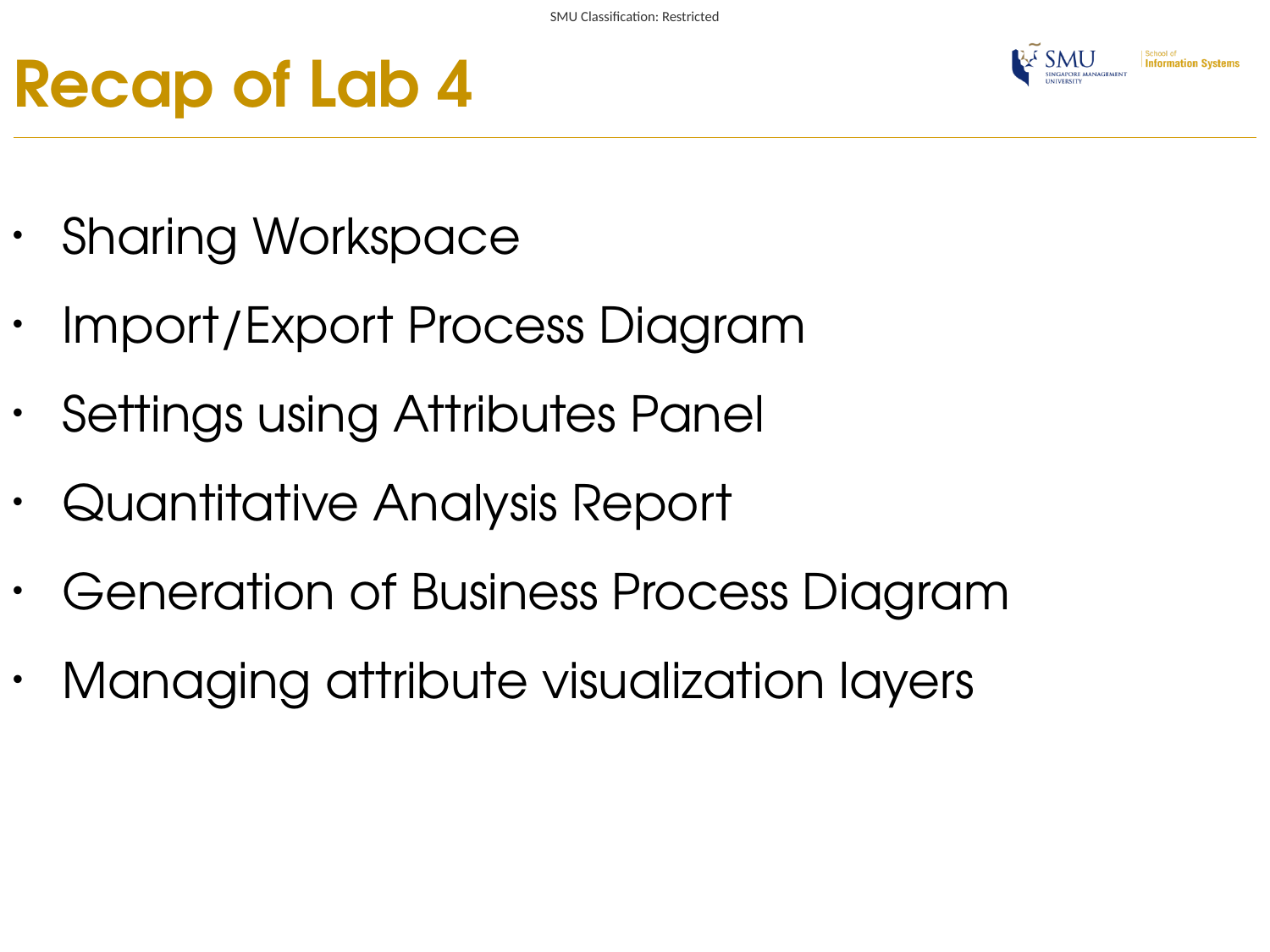

# Recap of Lab 4
Sharing Workspace
Import/Export Process Diagram
Settings using Attributes Panel
Quantitative Analysis Report
Generation of Business Process Diagram
Managing attribute visualization layers